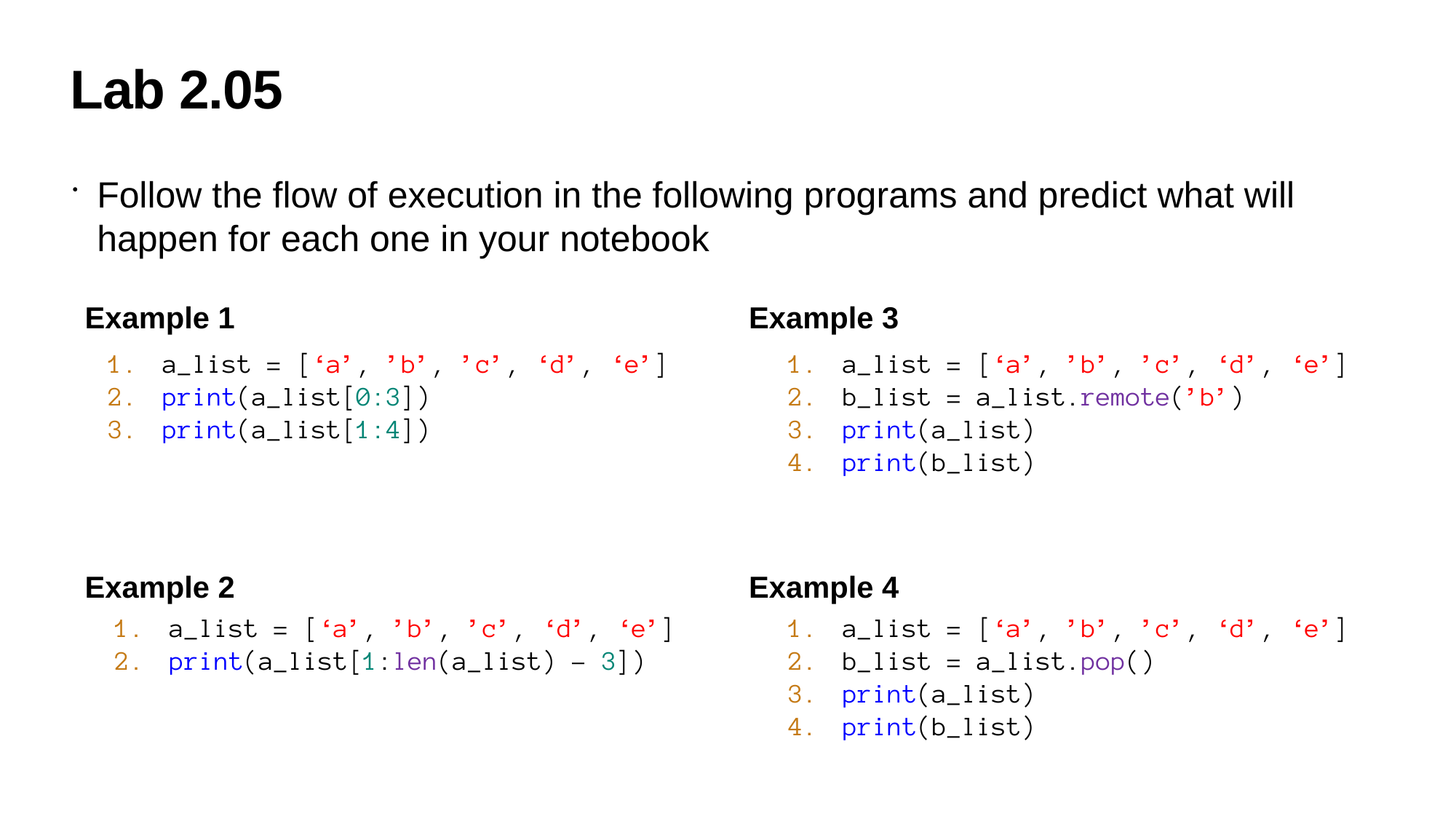

# Lab 2.05
Follow the flow of execution in the following programs and predict what will happen for each one in your notebook

Example 3
Example 1
a_list = [‘a’, ’b’, ’c’, ‘d’, ‘e’]
print(a_list[0:3])
print(a_list[1:4])
a_list = [‘a’, ’b’, ’c’, ‘d’, ‘e’]
b_list = a_list.remote(’b’)
print(a_list)
print(b_list)
Example 4
Example 2
a_list = [‘a’, ’b’, ’c’, ‘d’, ‘e’]
print(a_list[1:len(a_list) – 3])
a_list = [‘a’, ’b’, ’c’, ‘d’, ‘e’]
b_list = a_list.pop()
print(a_list)
print(b_list)